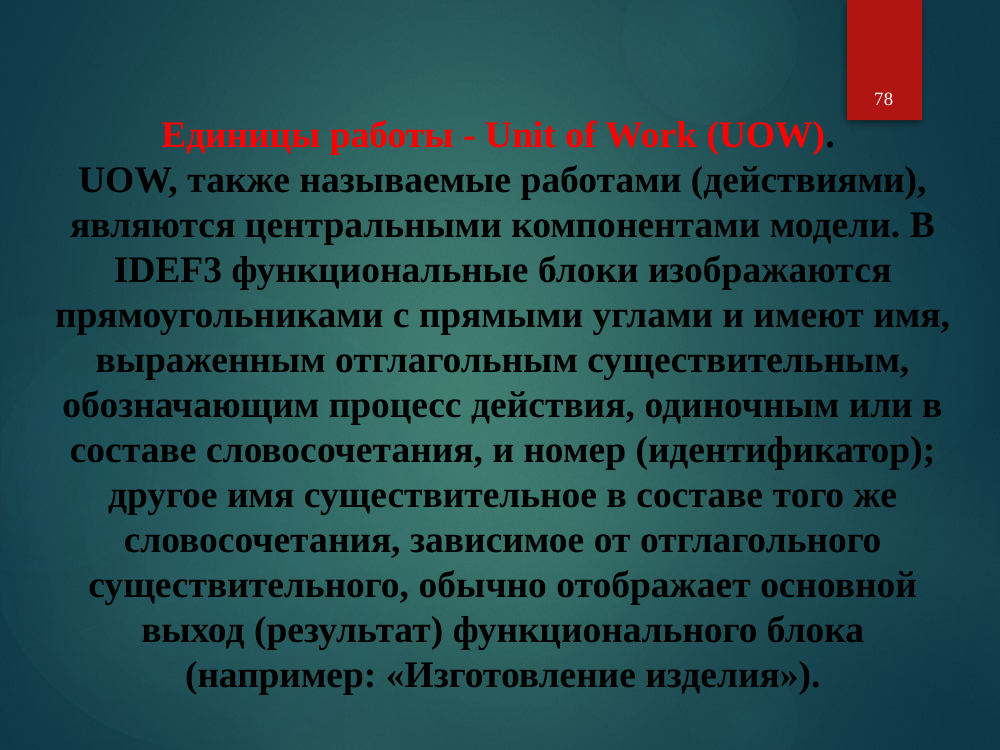

78
Единицы работы - Unit of Work (UOW).
UOW, также называемые работами (действиями), являются центральными компонентами модели. В IDEF3 функциональные блоки изображаются прямоугольниками с прямыми углами и имеют имя, выраженным отглагольным существительным, обозначающим процесс действия, одиночным или в составе словосочетания, и номер (идентификатор); другое имя существительное в составе того же словосочетания, зависимое от отглагольного существительного, обычно отображает основной выход (результат) функционального блока (например: «Изготовление изделия»).